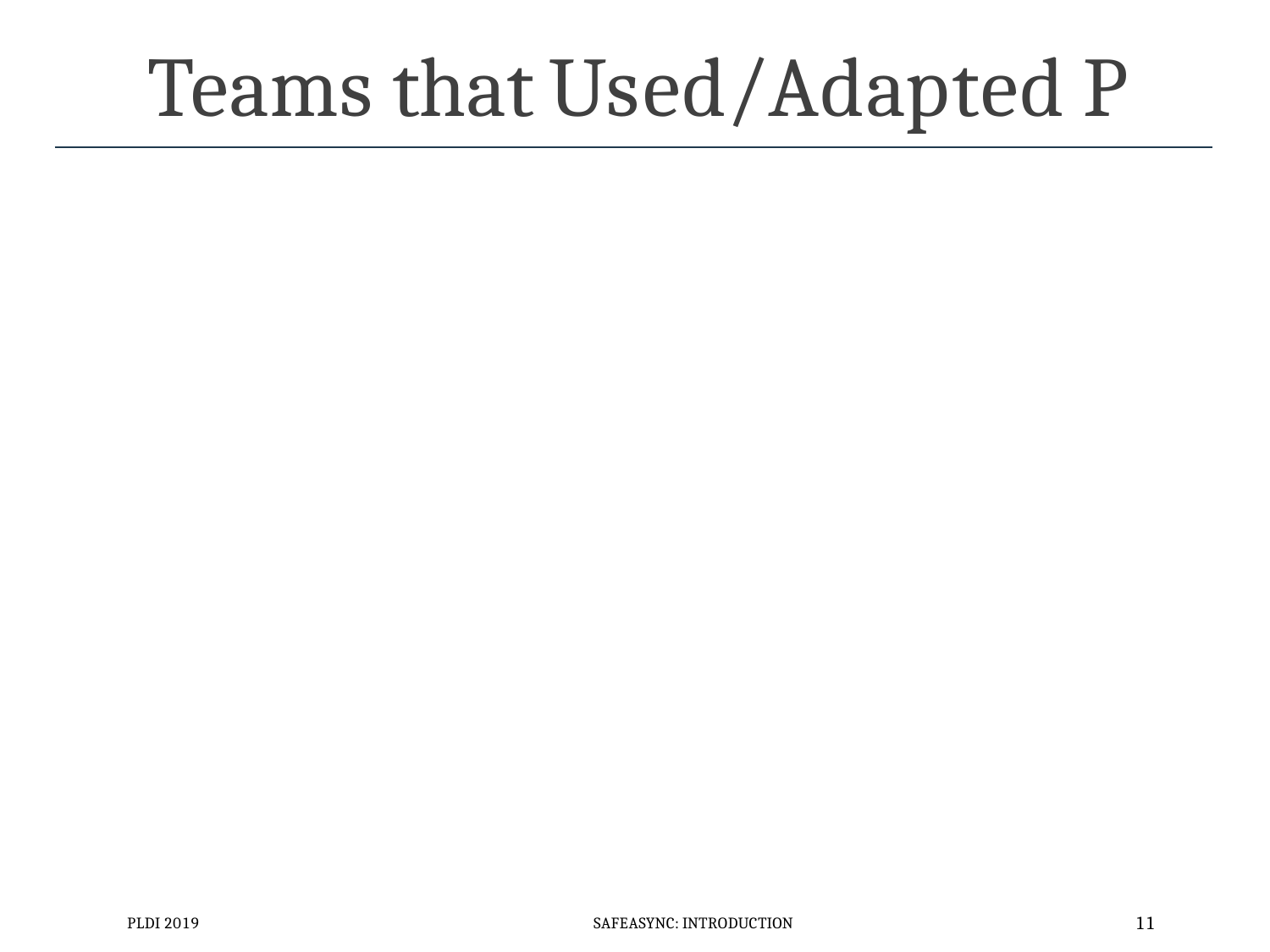

# Teams that Used/Adapted P

PLDI 2019
SafeAsync: Introduction
11